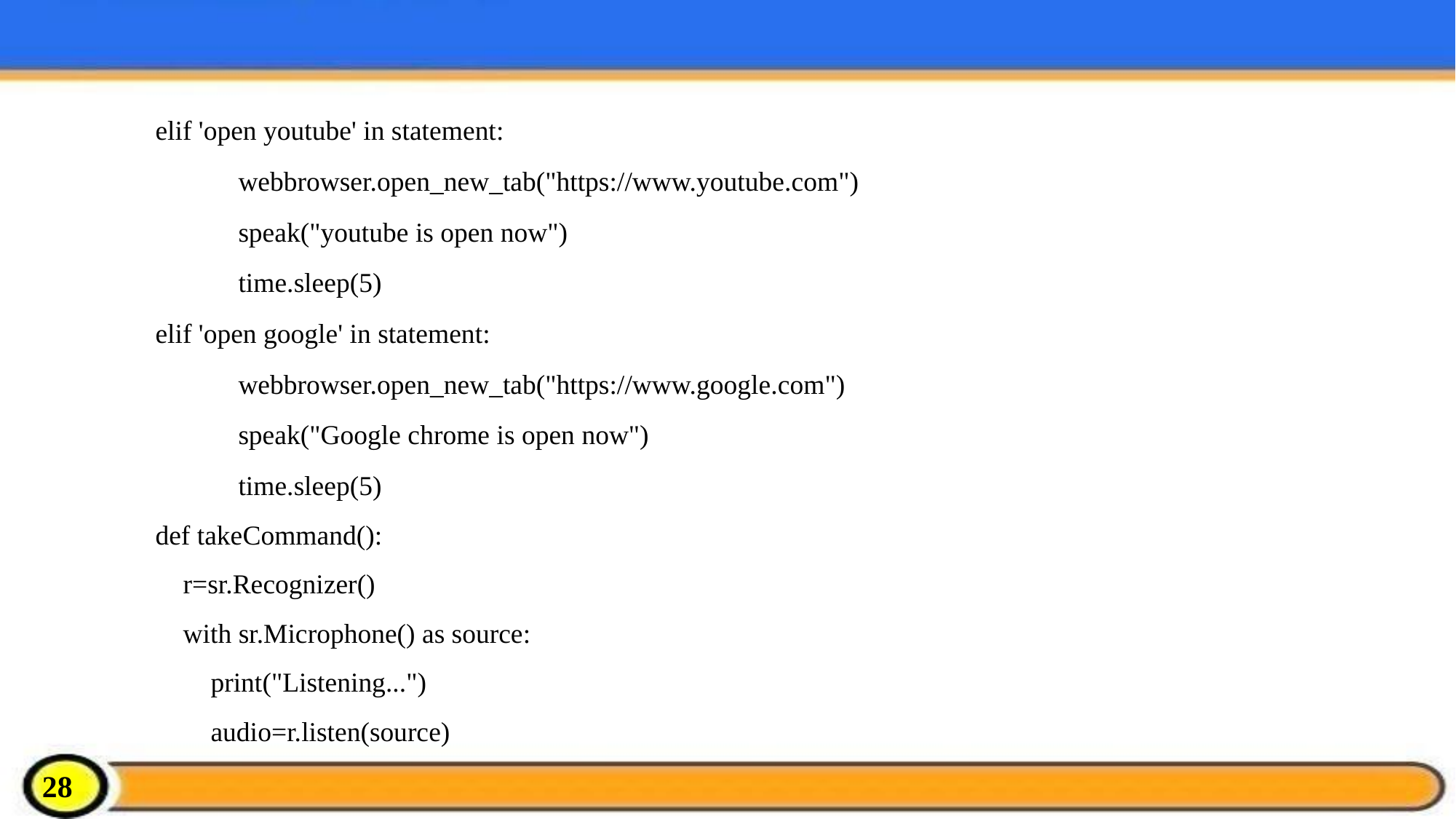

elif 'open youtube' in statement:
            webbrowser.open_new_tab("https://www.youtube.com")
            speak("youtube is open now")
            time.sleep(5)
elif 'open google' in statement:
            webbrowser.open_new_tab("https://www.google.com")
            speak("Google chrome is open now")
            time.sleep(5)
def takeCommand():
    r=sr.Recognizer()
    with sr.Microphone() as source:
        print("Listening...")
        audio=r.listen(source)

28